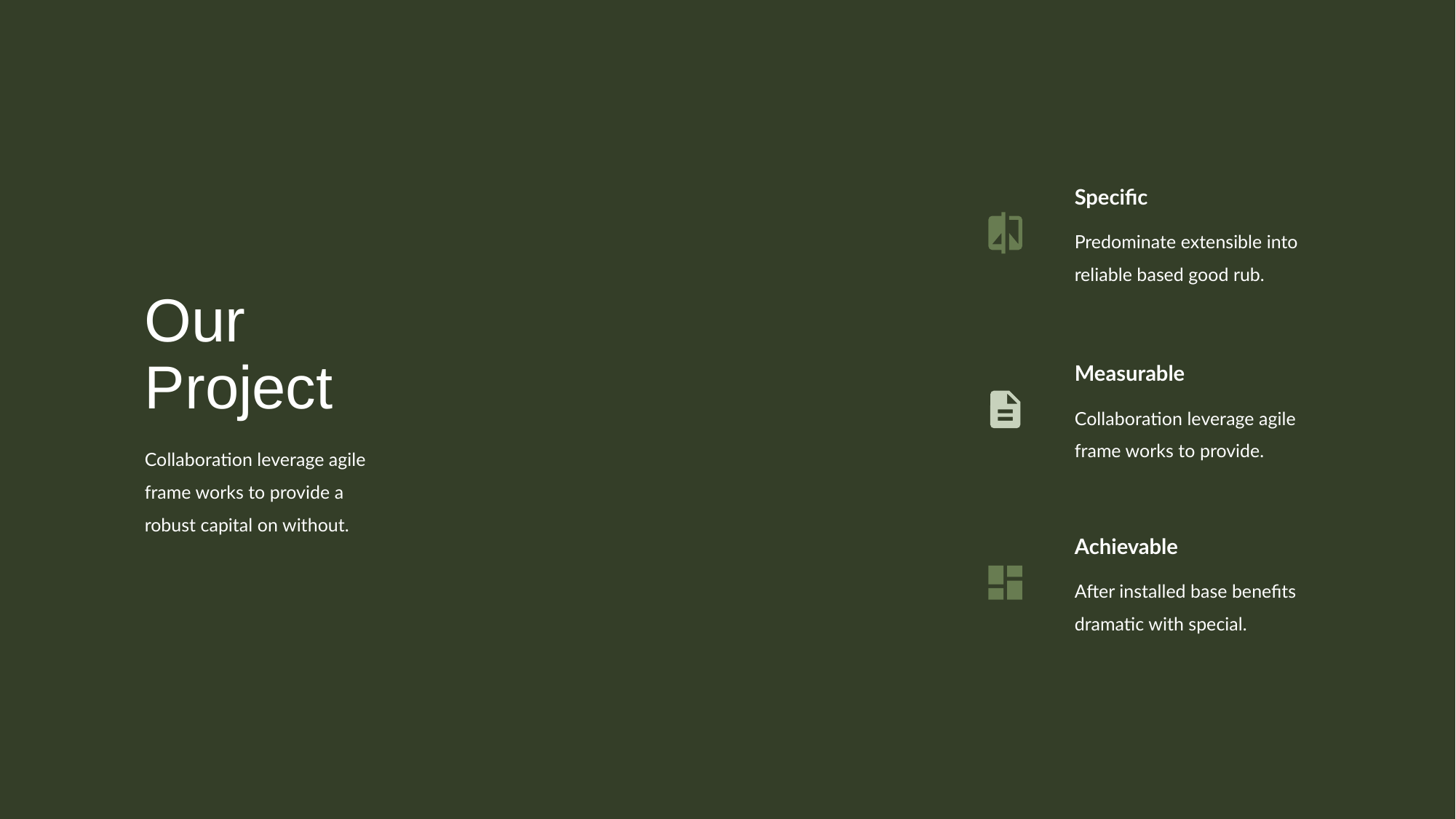

Specific

Predominate extensible into reliable based good rub.

Our Project
Measurable

Collaboration leverage agile frame works to provide.
Collaboration leverage agile frame works to provide a robust capital on without.
Achievable

After installed base benefits dramatic with special.